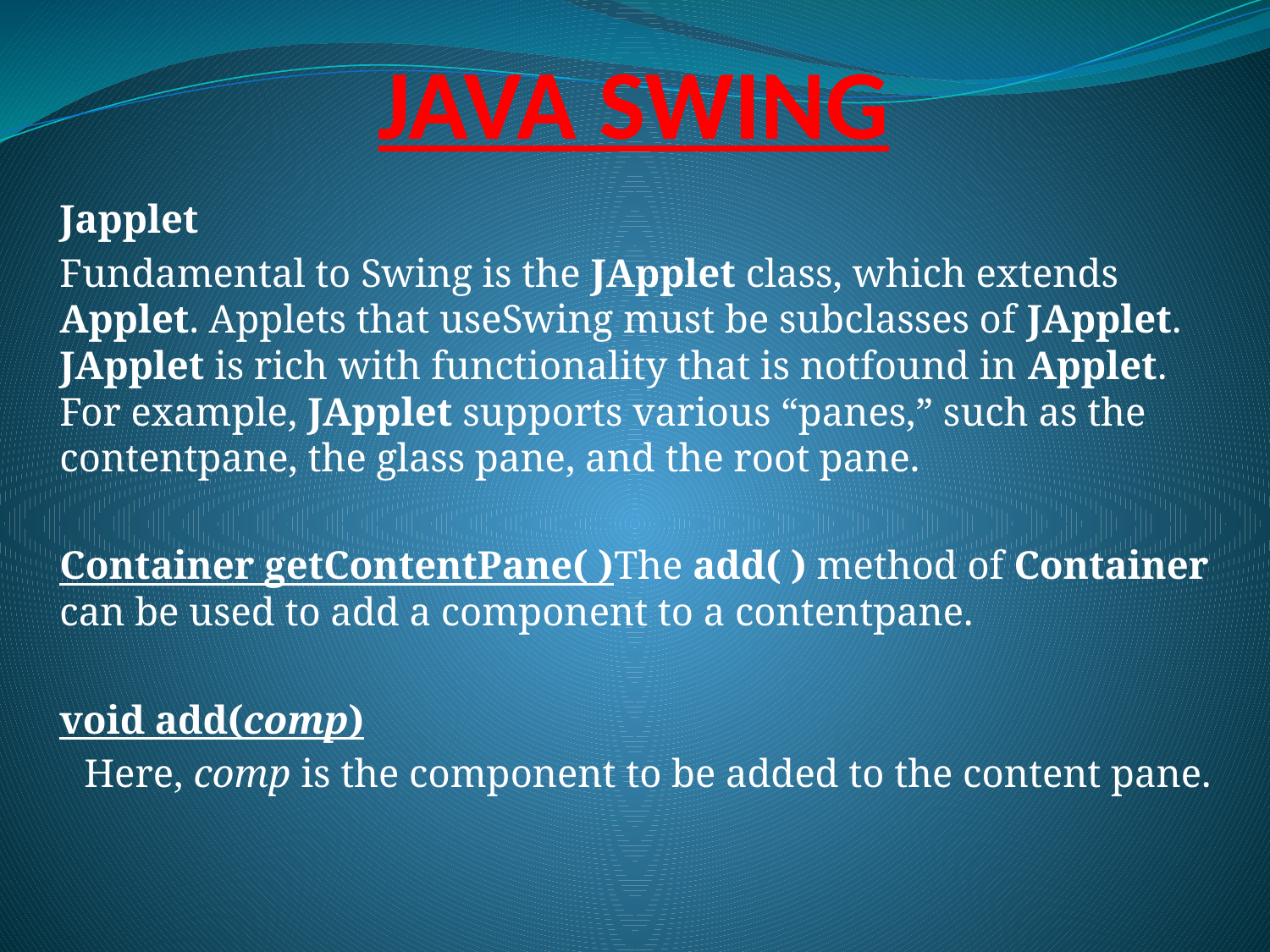

# JAVA SWING
Japplet
Fundamental to Swing is the JApplet class, which extends Applet. Applets that useSwing must be subclasses of JApplet. JApplet is rich with functionality that is notfound in Applet. For example, JApplet supports various “panes,” such as the contentpane, the glass pane, and the root pane.

Container getContentPane( )The add( ) method of Container can be used to add a component to a contentpane.

void add(comp)
Here, comp is the component to be added to the content pane.